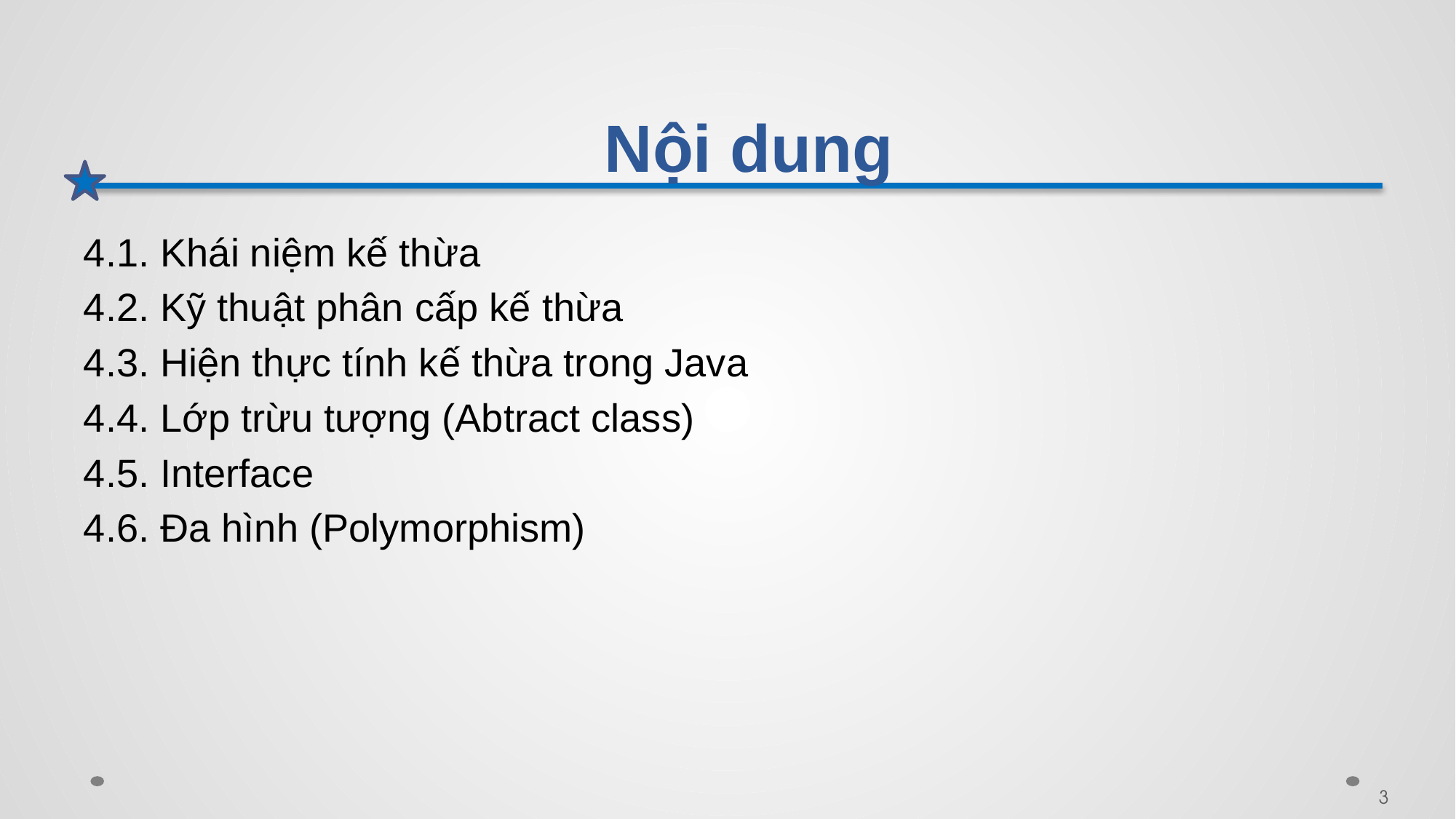

# Nội dung
4.1. Khái niệm kế thừa
4.2. Kỹ thuật phân cấp kế thừa
4.3. Hiện thực tính kế thừa trong Java
4.4. Lớp trừu tượng (Abtract class)
4.5. Interface
4.6. Đa hình (Polymorphism)
3